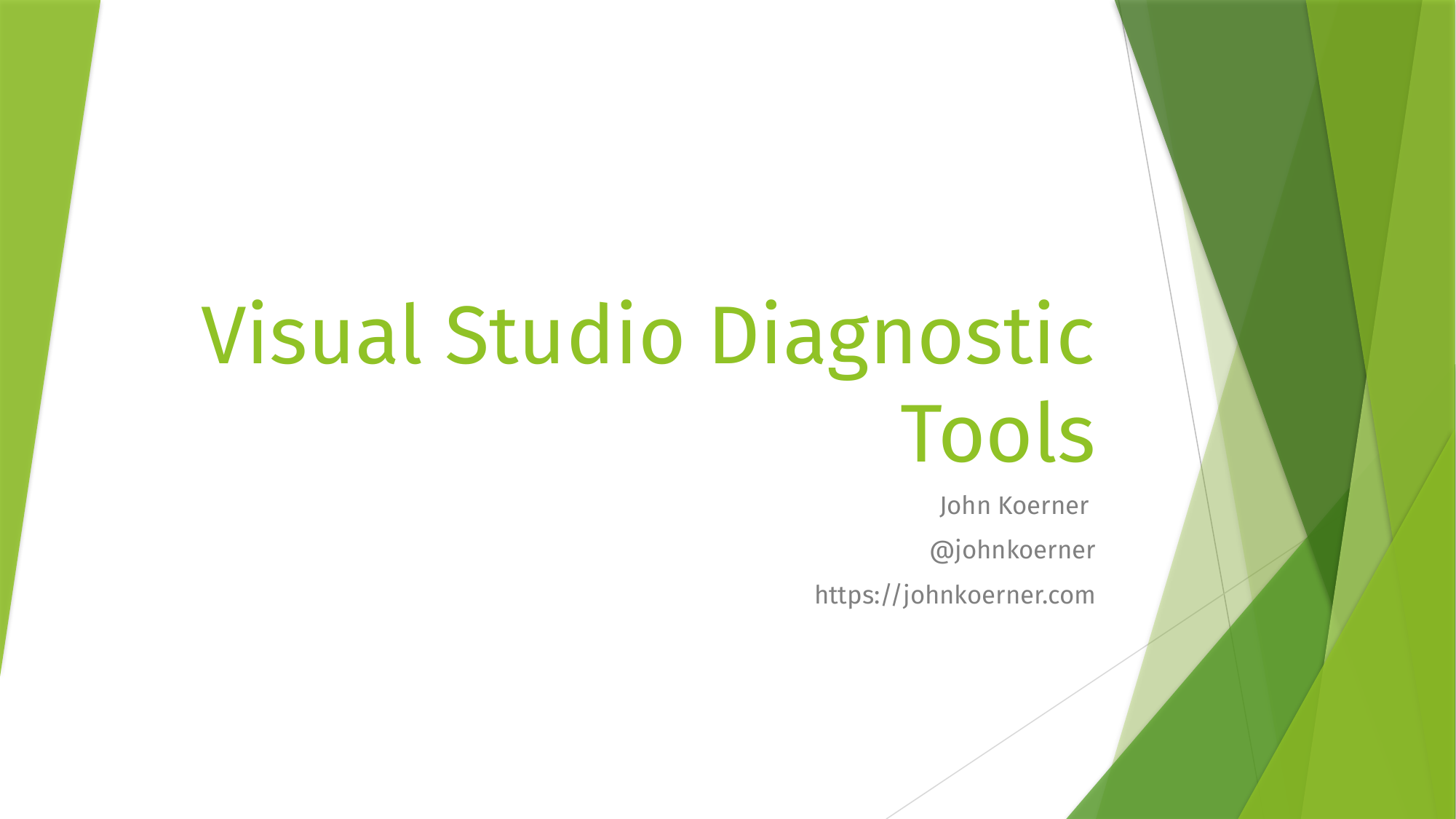

# Visual Studio Diagnostic Tools
John Koerner
@johnkoerner
https://johnkoerner.com